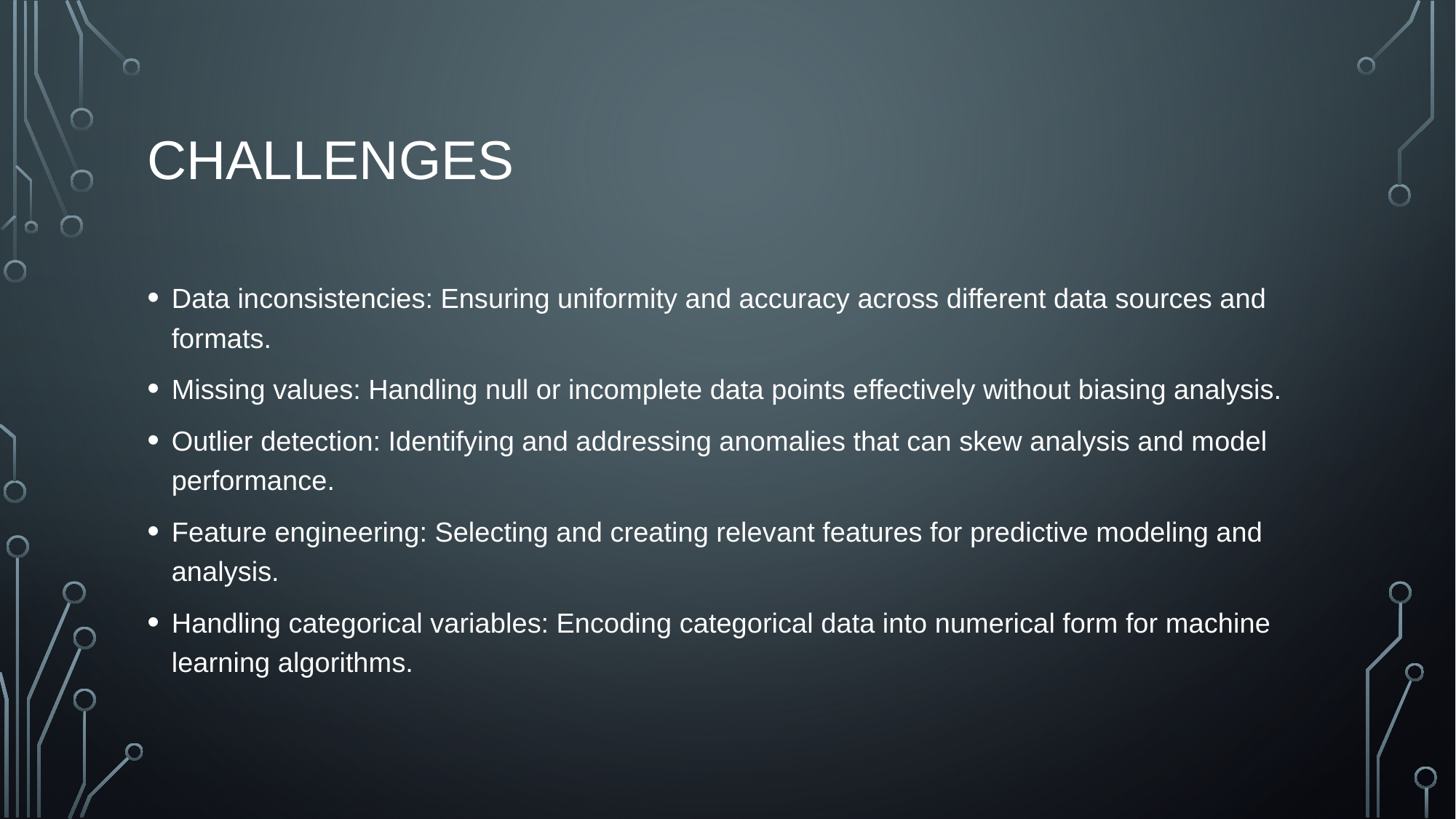

# CHALLENGES
Data inconsistencies: Ensuring uniformity and accuracy across different data sources and formats.
Missing values: Handling null or incomplete data points effectively without biasing analysis.
Outlier detection: Identifying and addressing anomalies that can skew analysis and model performance.
Feature engineering: Selecting and creating relevant features for predictive modeling and analysis.
Handling categorical variables: Encoding categorical data into numerical form for machine learning algorithms.